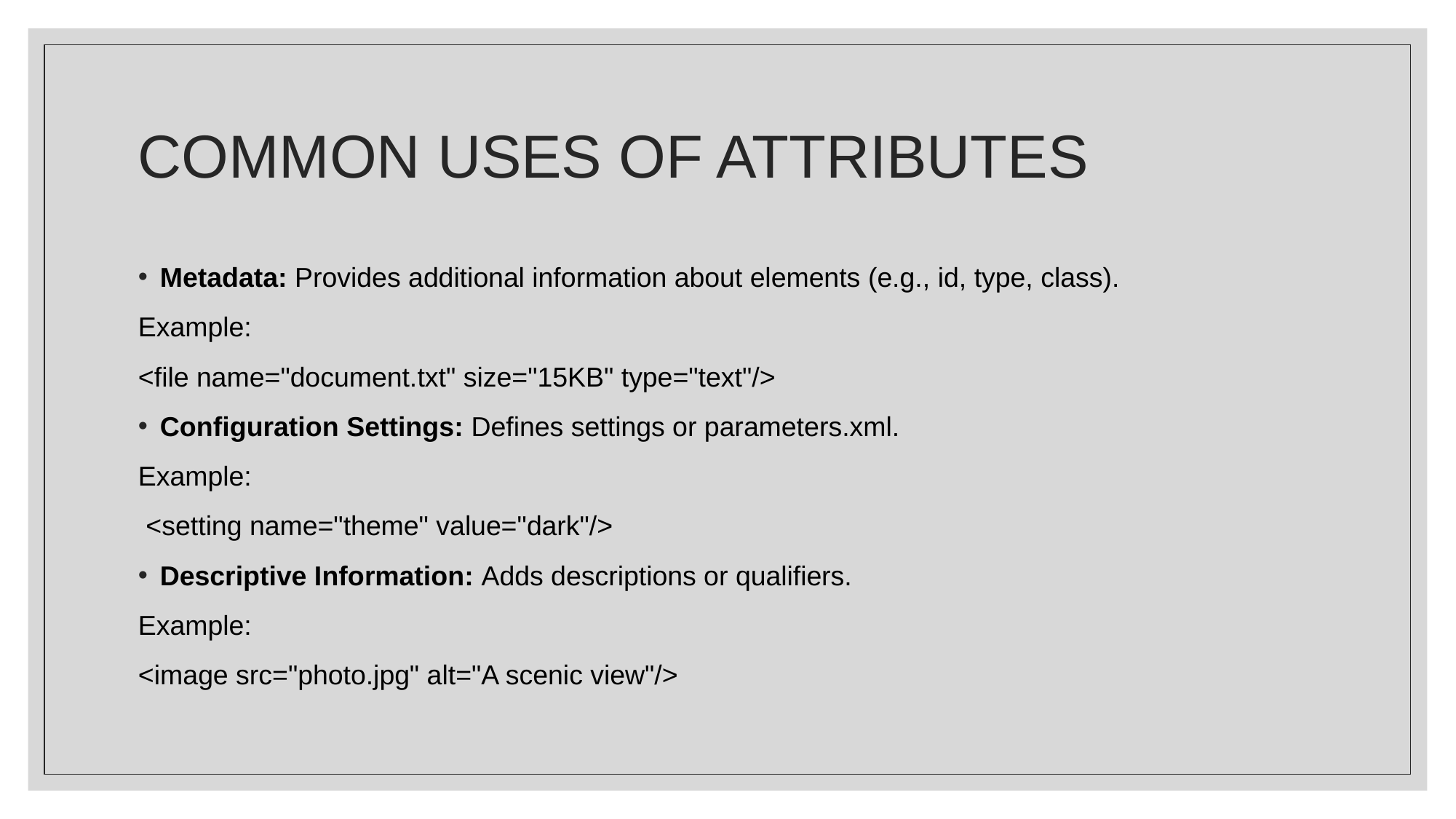

# COMMON USES OF ATTRIBUTES
Metadata: Provides additional information about elements (e.g., id, type, class).
Example:
<file name="document.txt" size="15KB" type="text"/>
Configuration Settings: Defines settings or parameters.xml.
Example:
 <setting name="theme" value="dark"/>
Descriptive Information: Adds descriptions or qualifiers.
Example:
<image src="photo.jpg" alt="A scenic view"/>